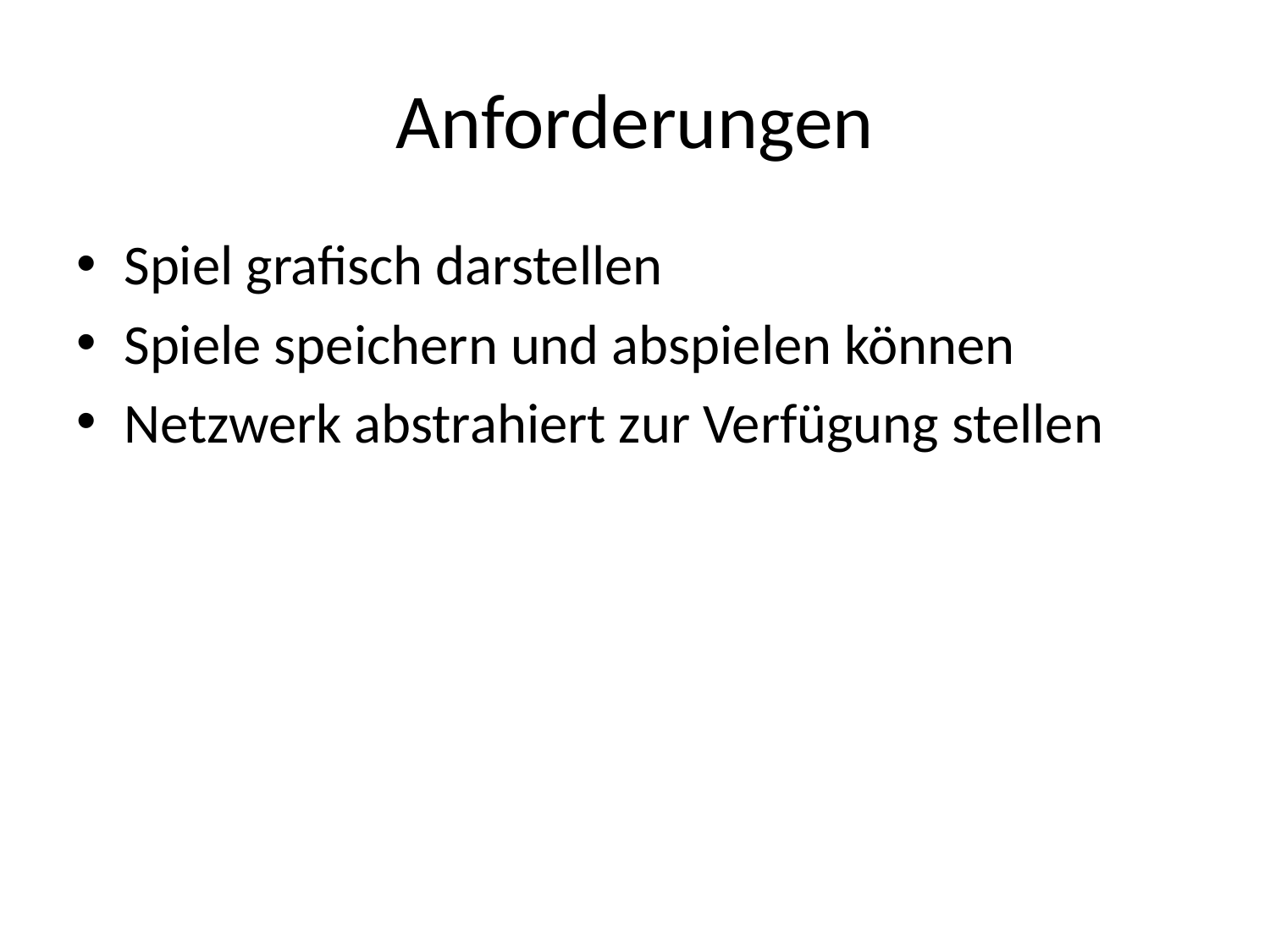

# Anforderungen
Spiel grafisch darstellen
Spiele speichern und abspielen können
Netzwerk abstrahiert zur Verfügung stellen